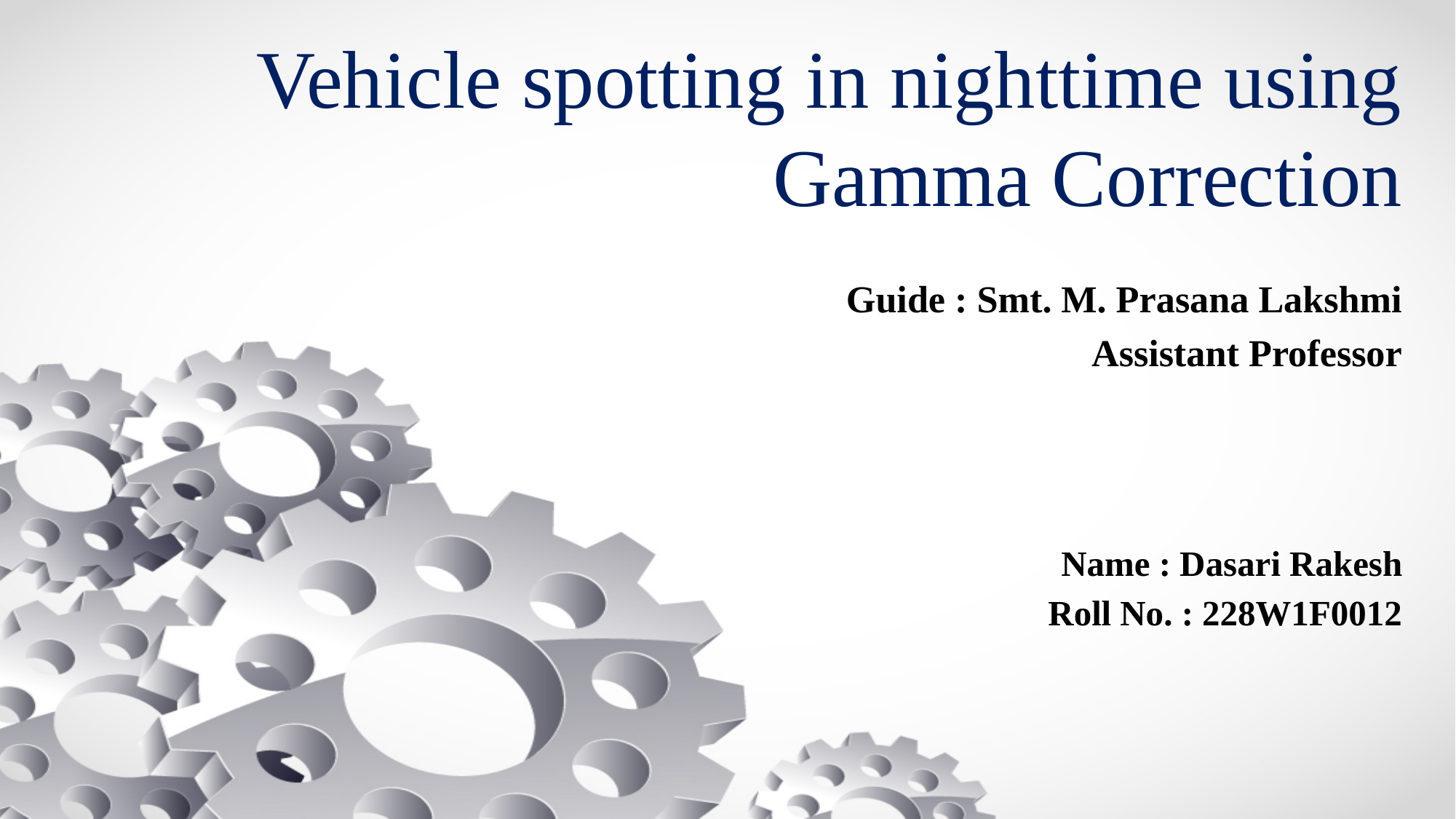

# Vehicle spotting in nighttime using Gamma Correction

Guide : Smt. M. Prasana Lakshmi
Assistant Professor

Name : Dasari Rakesh
Roll No. : 228W1F0012